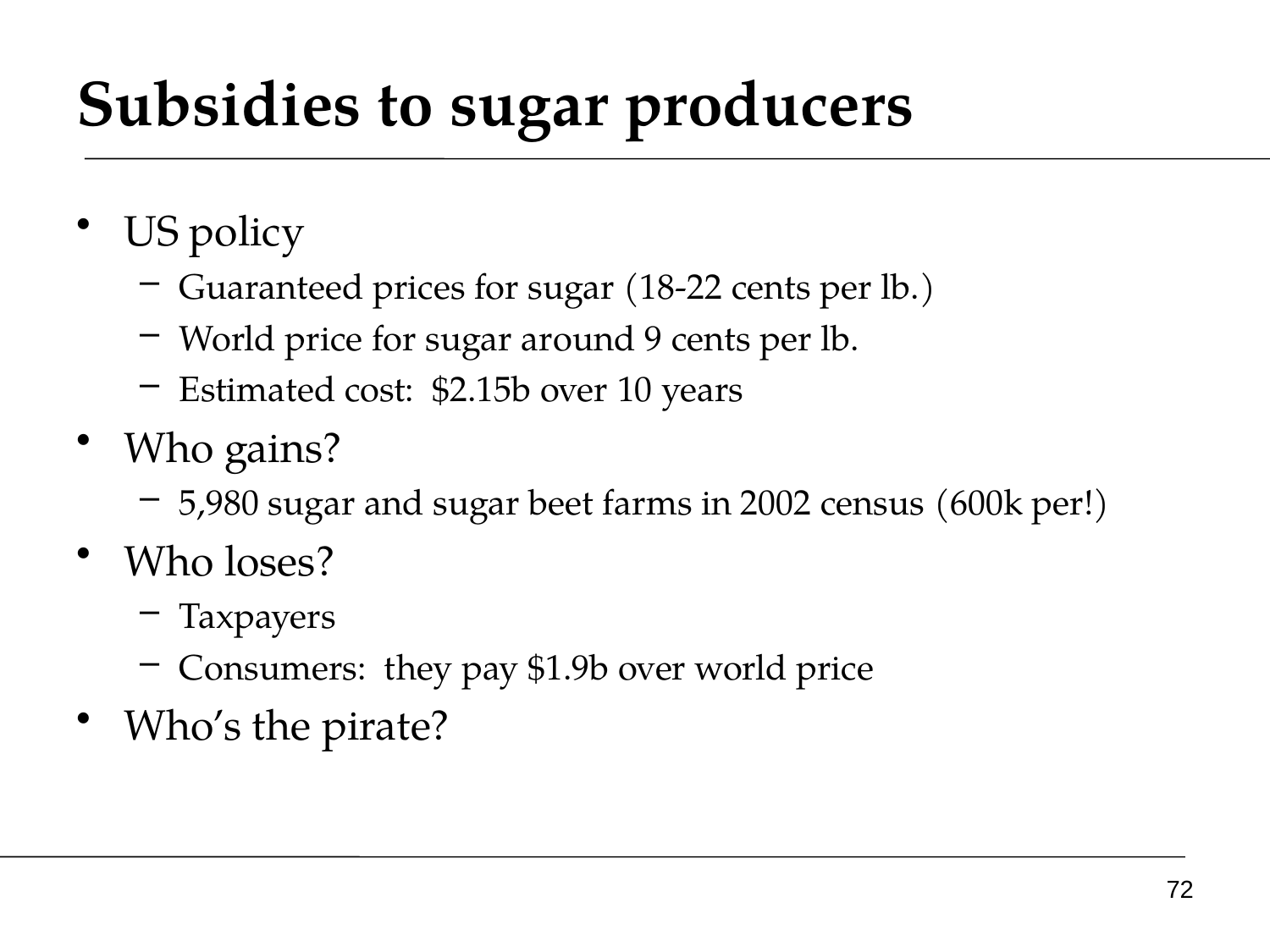

# Subsidies to sugar producers
US policy
Guaranteed prices for sugar (18-22 cents per lb.)
World price for sugar around 9 cents per lb.
Estimated cost:  $2.15b over 10 years
Who gains?
5,980 sugar and sugar beet farms in 2002 census (600k per!)
Who loses?
Taxpayers
Consumers:  they pay $1.9b over world price
Who’s the pirate?
72